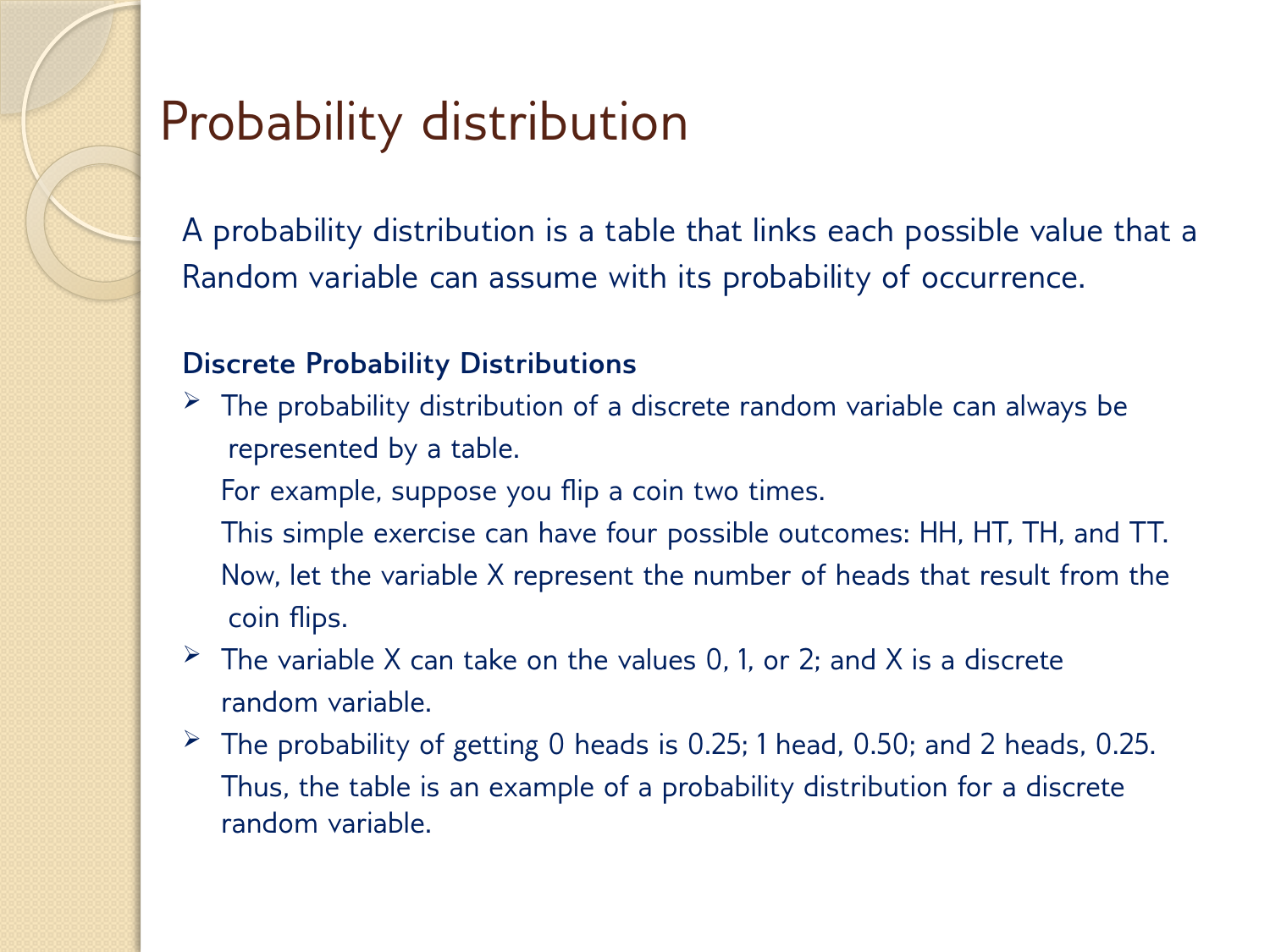

# Probability distribution

A probability distribution is a table that links each possible value that a
Random variable can assume with its probability of occurrence.

Discrete Probability Distributions
The probability distribution of a discrete random variable can always be
     represented by a table.
	For example, suppose you flip a coin two times.
	This simple exercise can have four possible outcomes: HH, HT, TH, and TT.
	Now, let the variable X represent the number of heads that result from the
     coin flips.
The variable X can take on the values 0, 1, or 2; and X is a discrete
	random variable.
The probability of getting 0 heads is 0.25; 1 head, 0.50; and 2 heads, 0.25.
	Thus, the table is an example of a probability distribution for a discrete random variable.